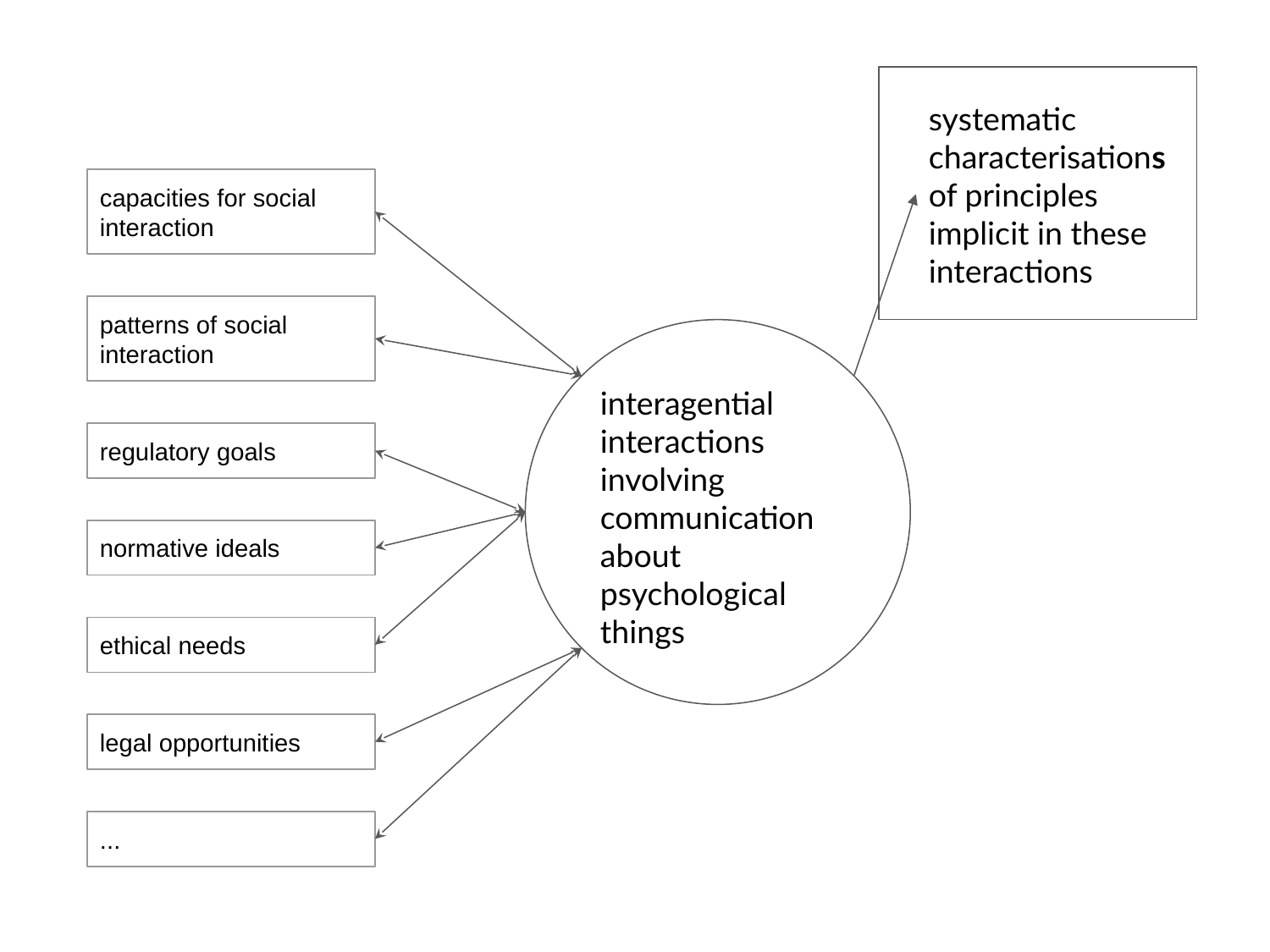

systematic characterisations of principles implicit in these interactions
capacities for social interaction
patterns of social interaction

interagential interactions involving communication about psychological things
regulatory goals
normative ideals
ethical needs
legal opportunities
...